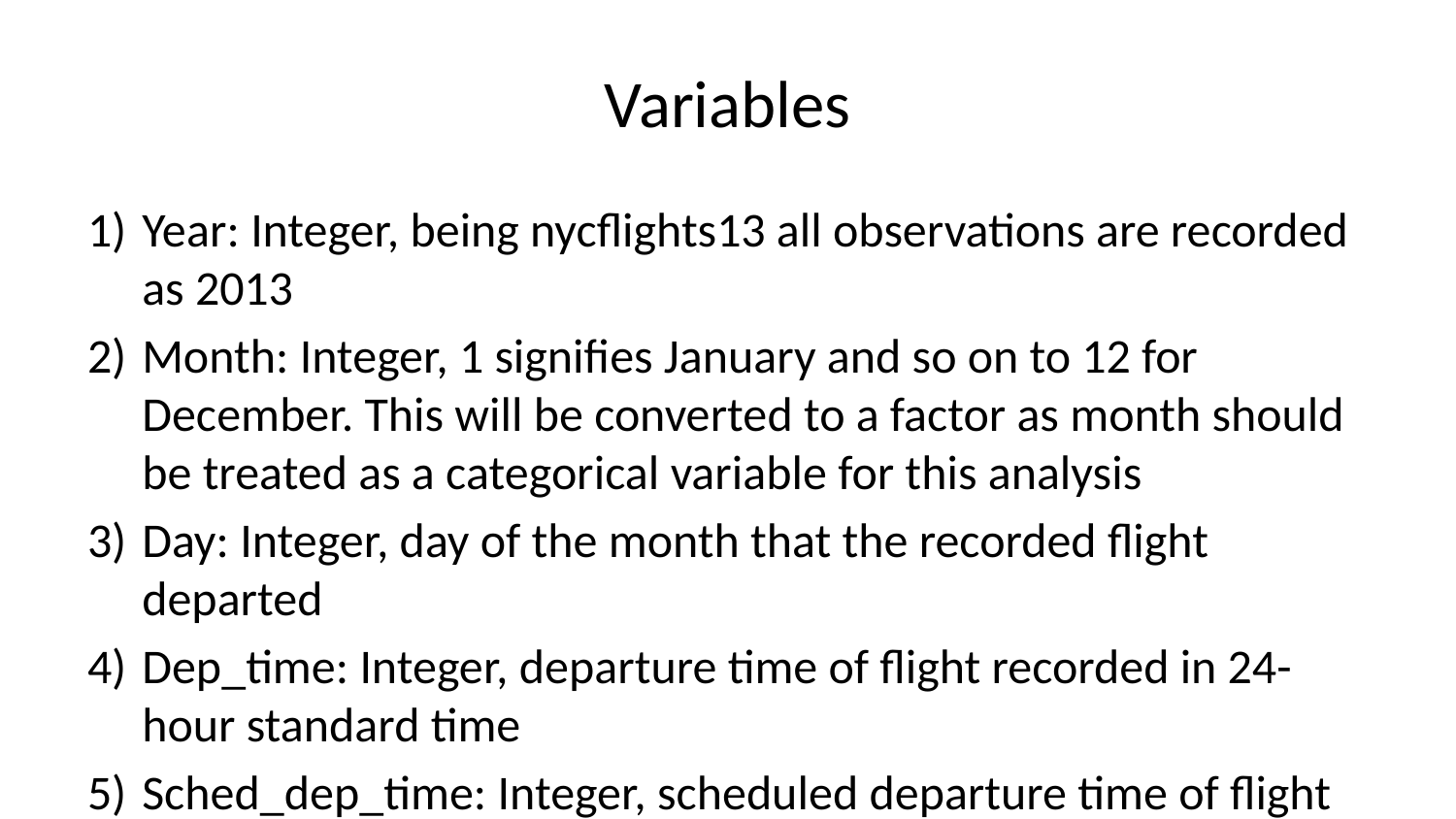

# Variables
Year: Integer, being nycflights13 all observations are recorded as 2013
Month: Integer, 1 signifies January and so on to 12 for December. This will be converted to a factor as month should be treated as a categorical variable for this analysis
Day: Integer, day of the month that the recorded flight departed
Dep_time: Integer, departure time of flight recorded in 24-hour standard time
Sched_dep_time: Integer, scheduled departure time of flight recorded in 24-hour standard time
Dep_delay: Double precision, difference between scheduled departure time and actual departure time, positive value signifies a departure delay while a negative value signifies the flight left early
Arr_time: Integer, arrival time of flight recorded in 24-hour standard time
Sched_arr_time: Integer, scheduled arrival time of flight recorded in 24-hour standard time
Arr_delay: Double precision, difference between scheduled arrival time and actual arrival time, positive value signifies an arrival delay while a negative value signifies the flight arrived early
Carrier: Character, two letter abbreviation for the airline conducting the flight
Flight: Integer, three or four digit code that signifies the flight number
Tailnum: Character, the tail number of the aircraft that conducted the flight
Origin: Character, ICAO code for departure airport
Dest: Character, ICAO code for arrival airport
Air_time: Double precision, time in minutes between departure and arrival